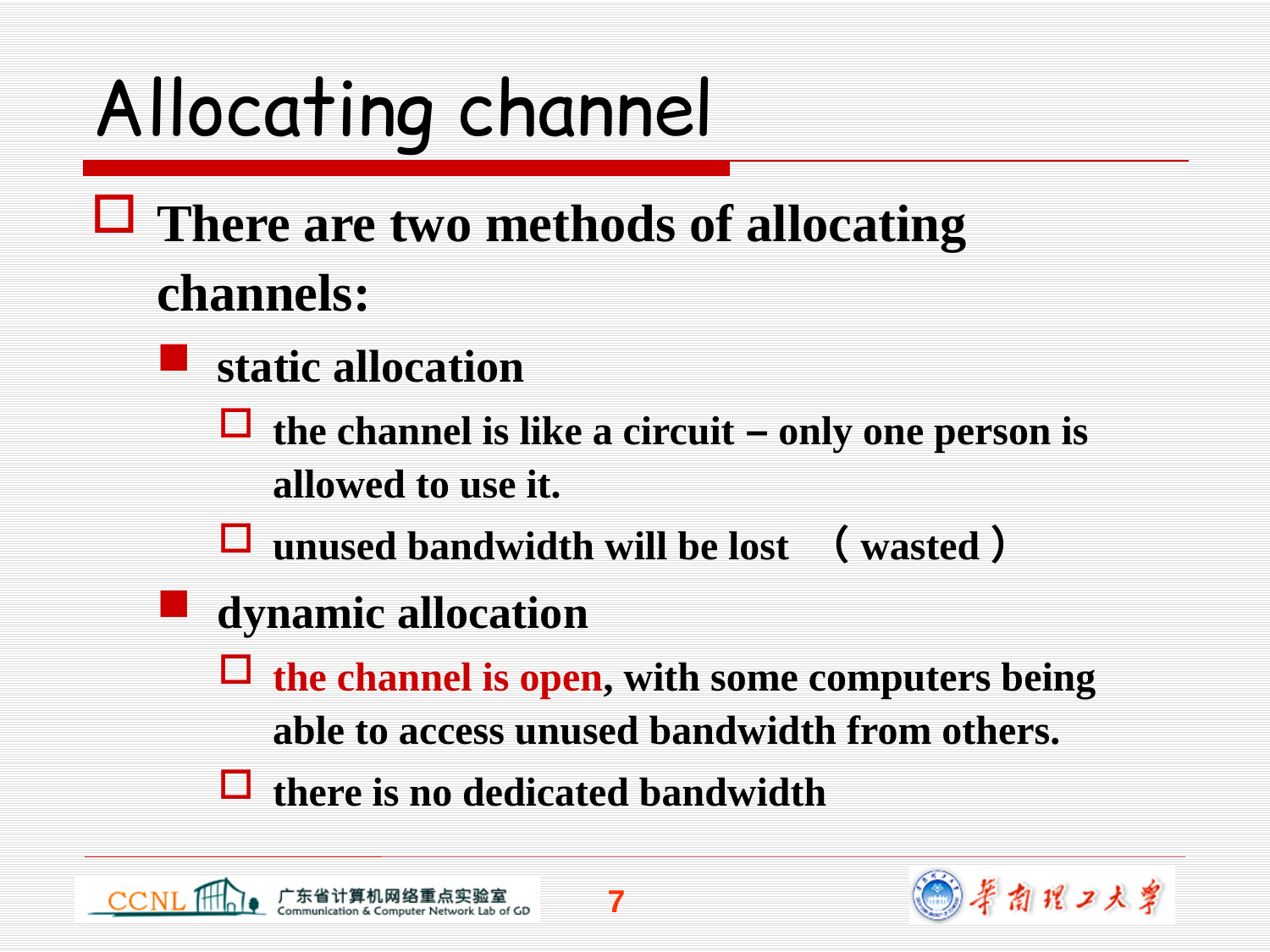

# Allocating channel
There are two methods of allocating channels:
static allocation
the channel is like a circuit – only one person is allowed to use it.
unused bandwidth will be lost （wasted）
dynamic allocation
the channel is open, with some computers being able to access unused bandwidth from others.
there is no dedicated bandwidth